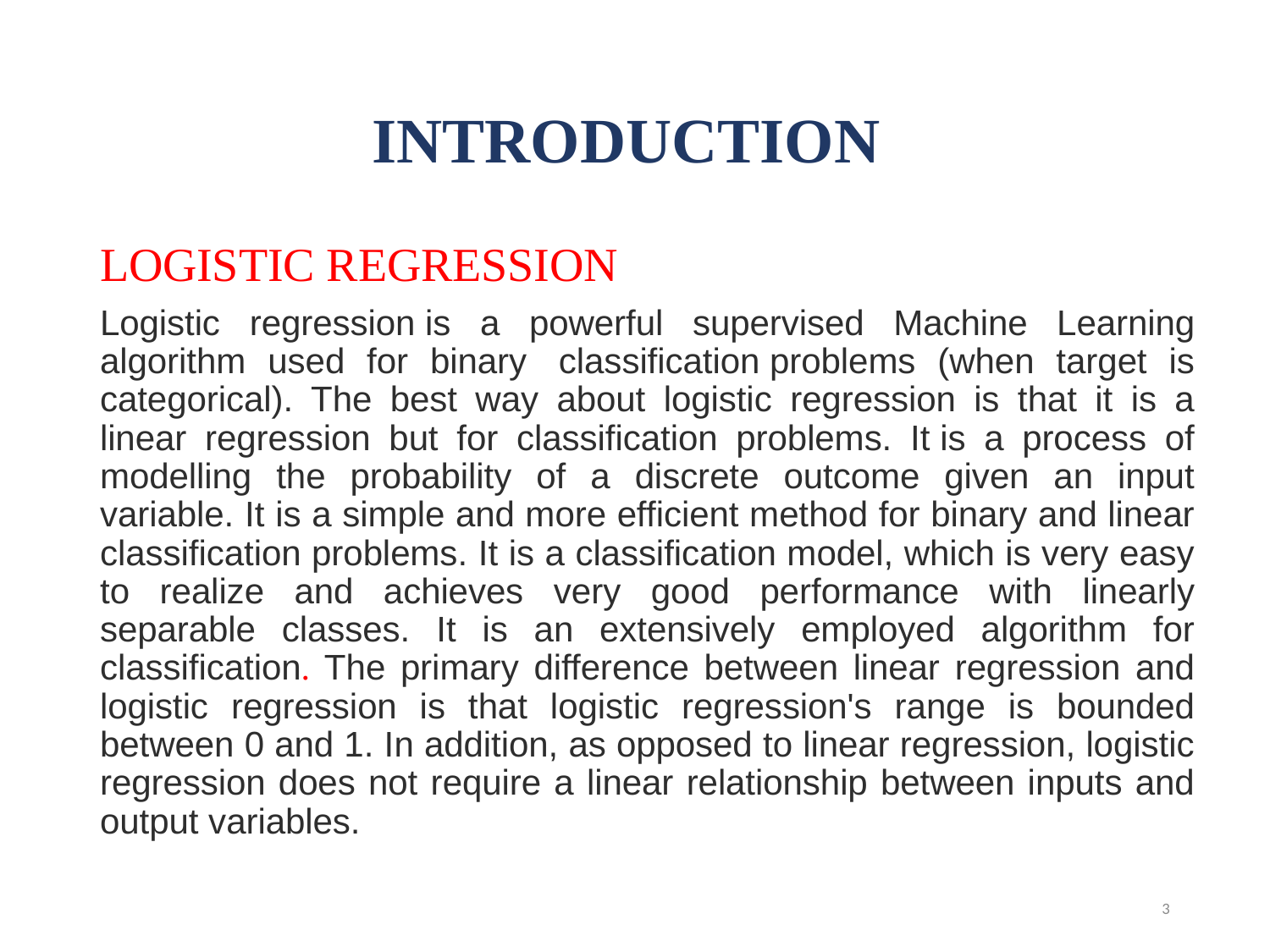

# INTRODUCTION
LOGISTIC REGRESSION
Logistic regression is a powerful supervised Machine Learning algorithm used for binary  classification problems (when target is categorical). The best way about logistic regression is that it is a linear regression but for classification problems. It is a process of modelling the probability of a discrete outcome given an input variable. It is a simple and more efficient method for binary and linear classification problems. It is a classification model, which is very easy to realize and achieves very good performance with linearly separable classes. It is an extensively employed algorithm for classification. The primary difference between linear regression and logistic regression is that logistic regression's range is bounded between 0 and 1. In addition, as opposed to linear regression, logistic regression does not require a linear relationship between inputs and output variables.
3